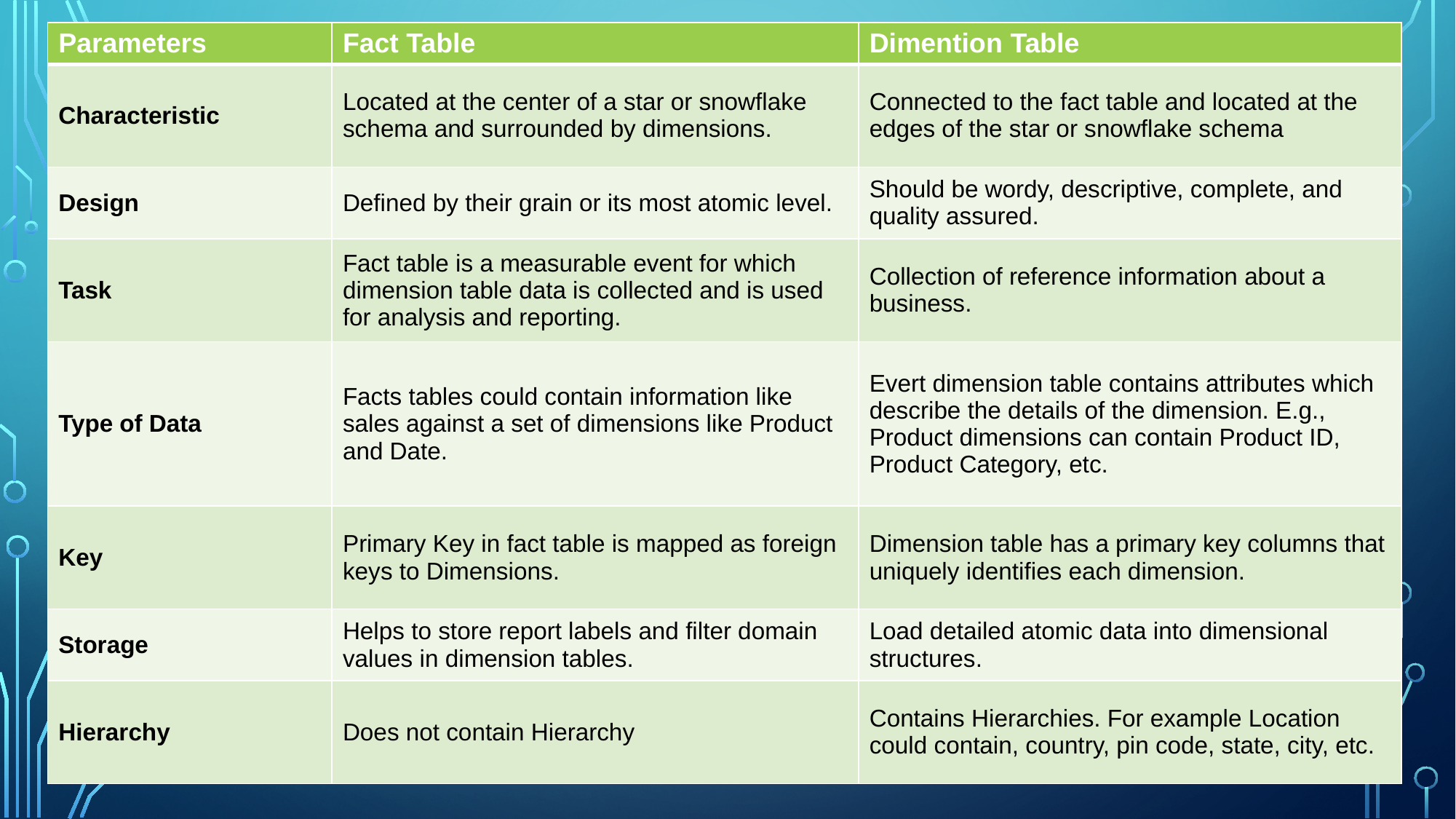

| Parameters | Fact Table | Dimention Table |
| --- | --- | --- |
| Characteristic | Located at the center of a star or snowflake schema and surrounded by dimensions. | Connected to the fact table and located at the edges of the star or snowflake schema |
| Design | Defined by their grain or its most atomic level. | Should be wordy, descriptive, complete, and quality assured. |
| Task | Fact table is a measurable event for which dimension table data is collected and is used for analysis and reporting. | Collection of reference information about a business. |
| Type of Data | Facts tables could contain information like sales against a set of dimensions like Product and Date. | Evert dimension table contains attributes which describe the details of the dimension. E.g., Product dimensions can contain Product ID, Product Category, etc. |
| Key | Primary Key in fact table is mapped as foreign keys to Dimensions. | Dimension table has a primary key columns that uniquely identifies each dimension. |
| Storage | Helps to store report labels and filter domain values in dimension tables. | Load detailed atomic data into dimensional structures. |
| Hierarchy | Does not contain Hierarchy | Contains Hierarchies. For example Location could contain, country, pin code, state, city, etc. |